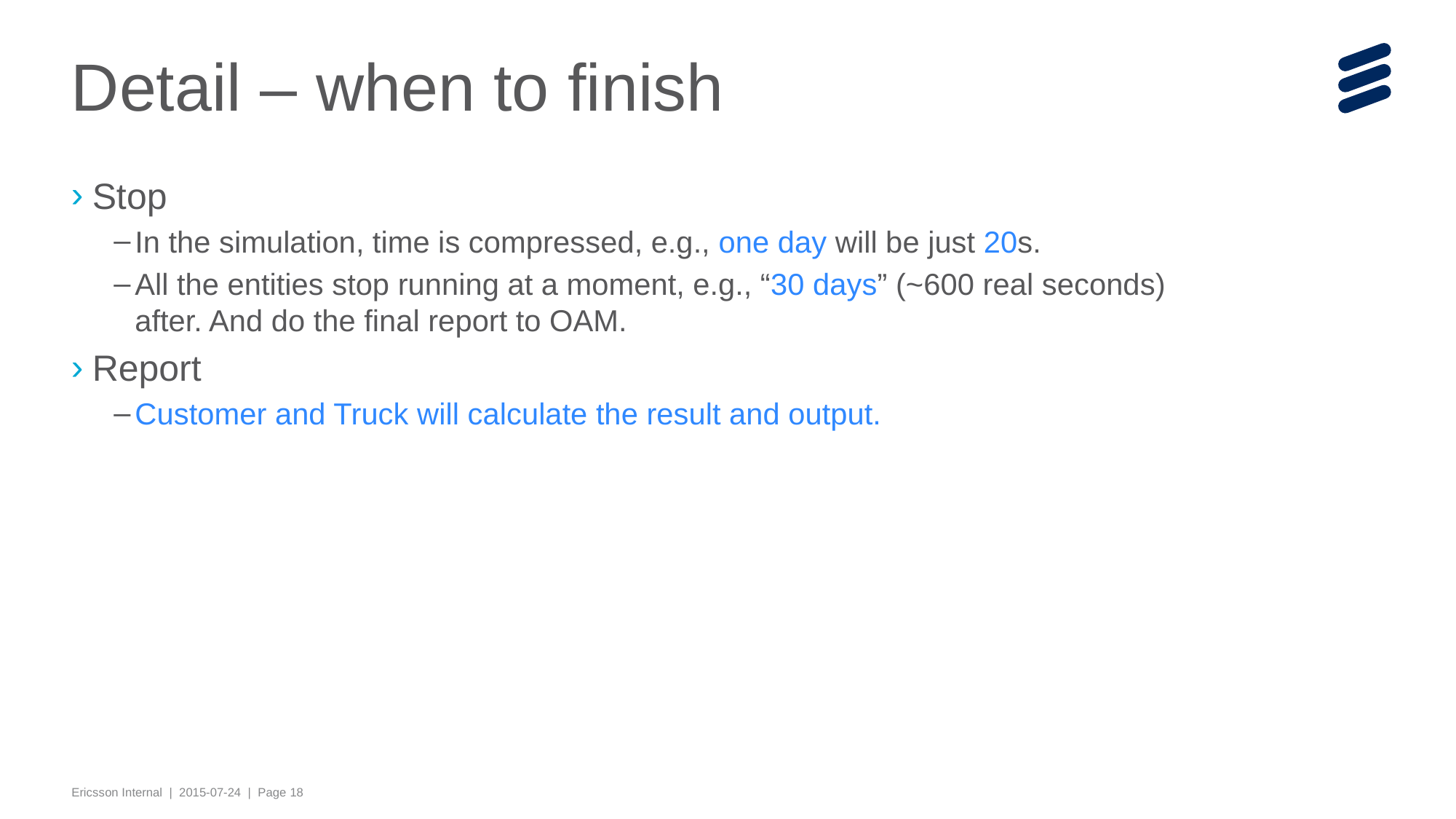

# Detail – when to finish
Stop
In the simulation, time is compressed, e.g., one day will be just 20s.
All the entities stop running at a moment, e.g., “30 days” (~600 real seconds) after. And do the final report to OAM.
Report
Customer and Truck will calculate the result and output.